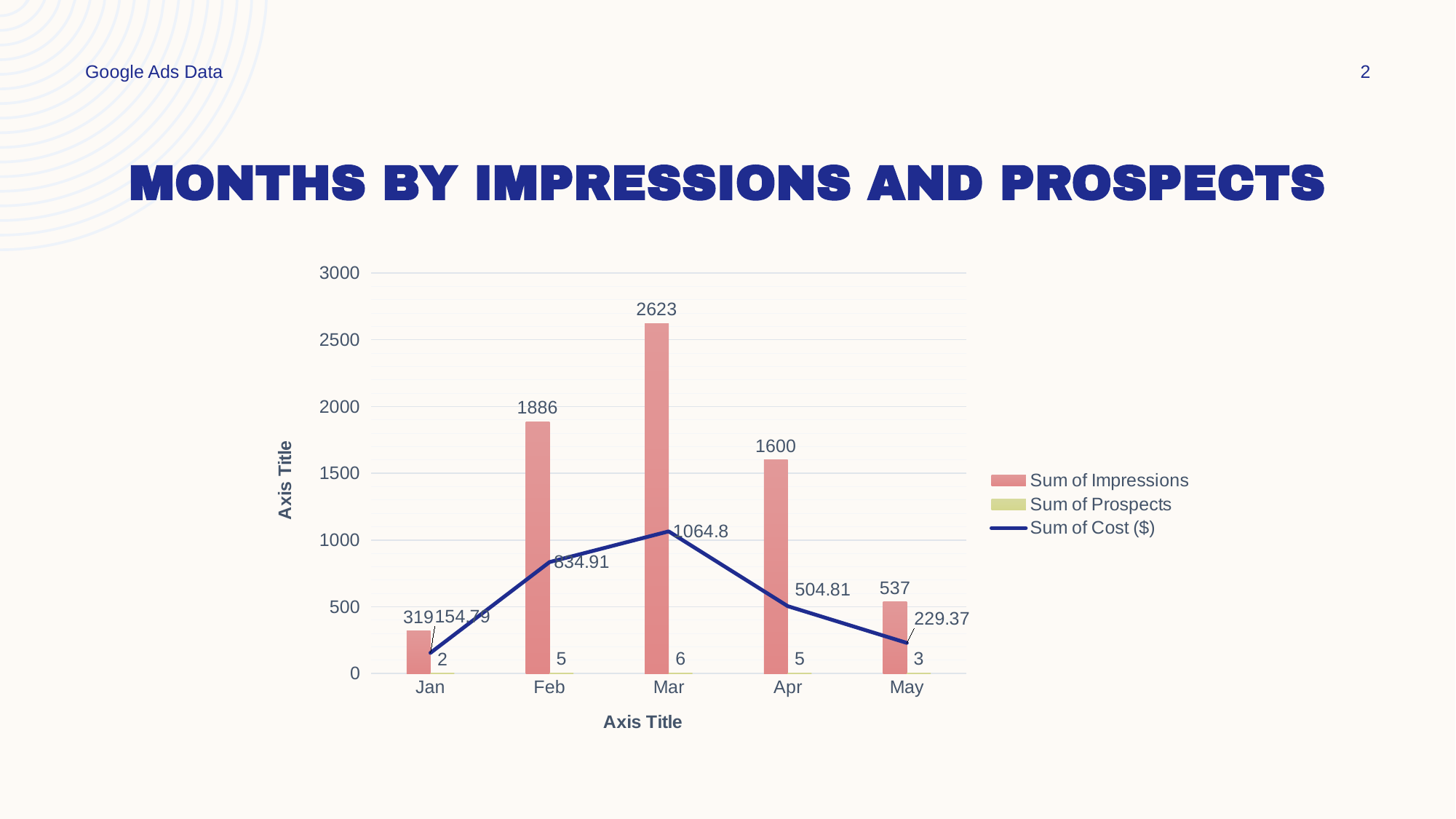

Google Ads Data
2
# Months by impressions and prospects

### Chart

| Category | Sum of Impressions | Sum of Prospects | Sum of Cost ($) |
|---|---|---|---|
| Jan | 319.0 | 2.0 | 154.79 |
| Feb | 1886.0 | 5.0 | 834.9100000000002 |
| Mar | 2623.0 | 6.0 | 1064.8 |
| Apr | 1600.0 | 5.0 | 504.81 |
| May | 537.0 | 3.0 | 229.37 |